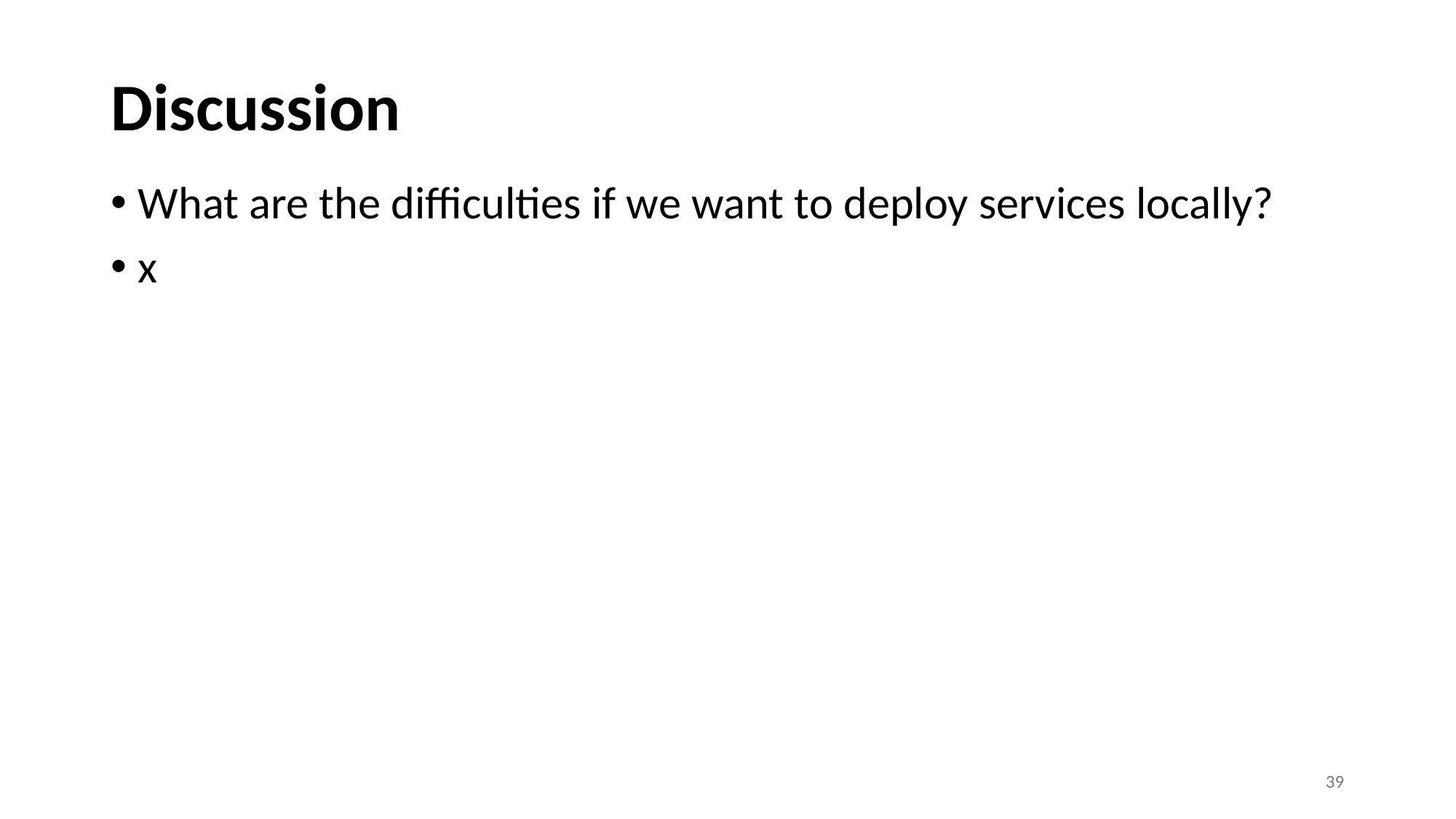

# Discussion
What are the difficulties if we want to deploy services locally?
x
39